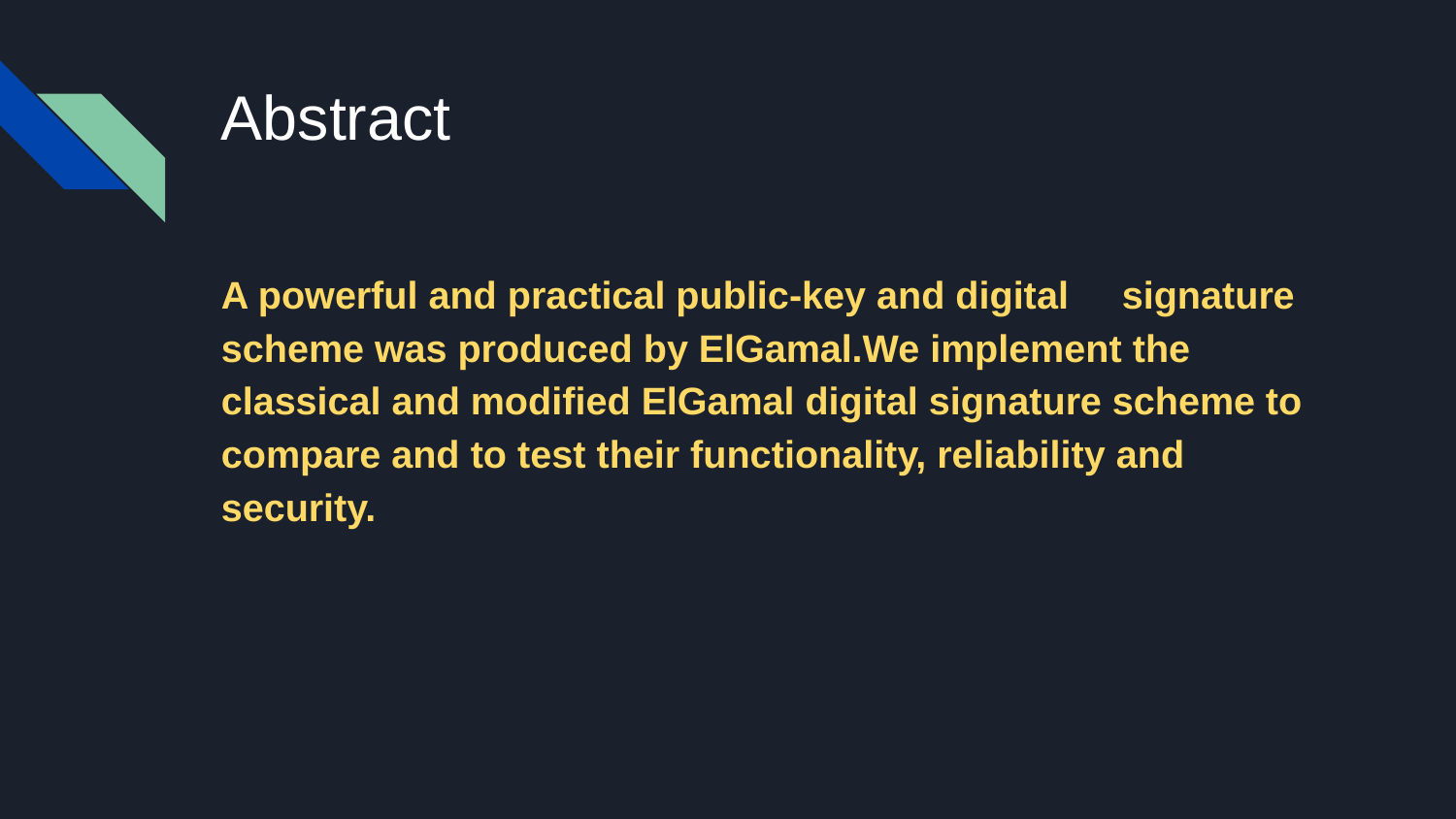

# Abstract
A powerful and practical public-key and digital     signature  scheme was produced by ElGamal.We implement the classical and modified ElGamal digital signature scheme to compare and to test their functionality, reliability and security.